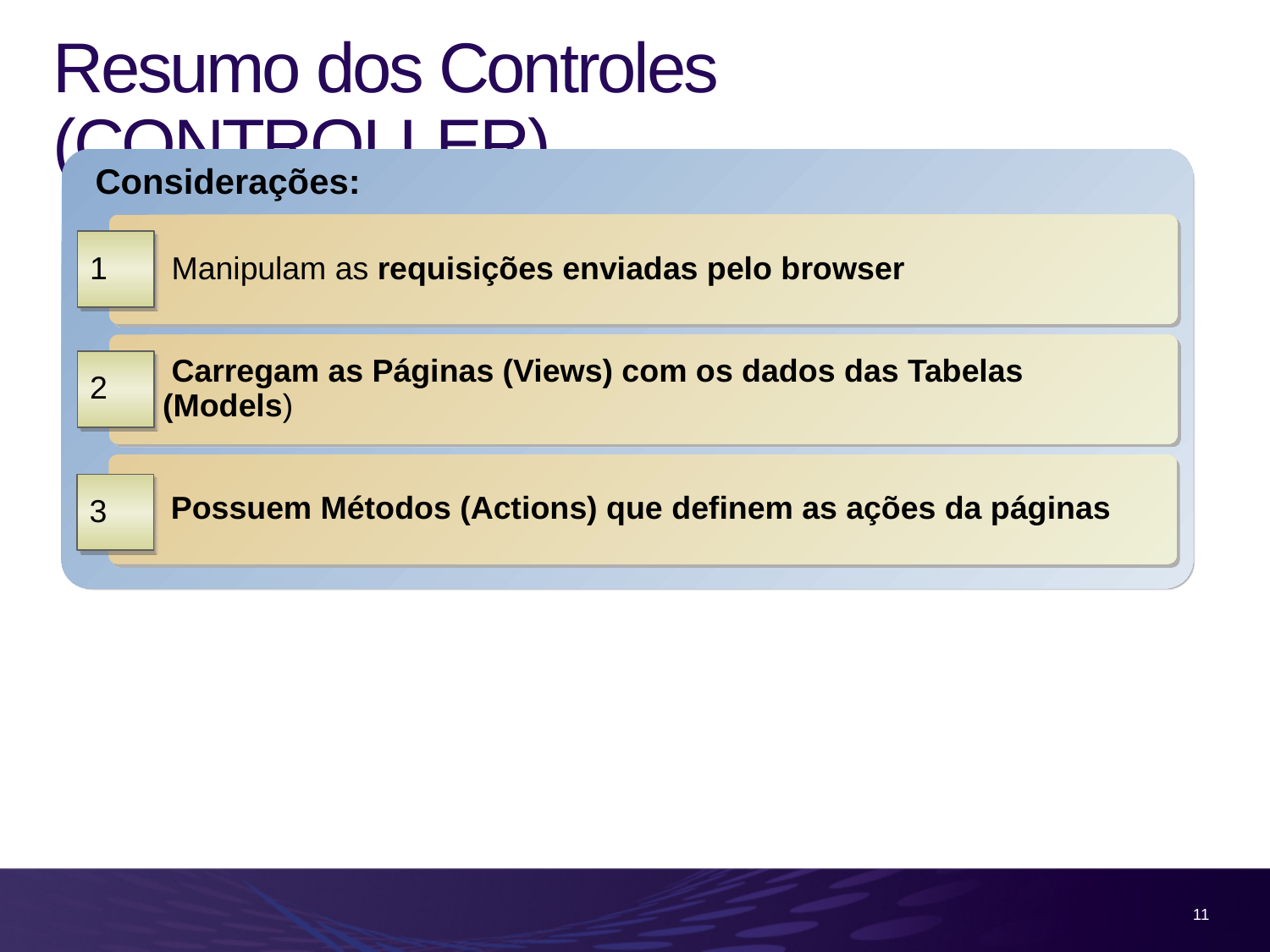

# Resumo dos Controles (CONTROLLER)
Considerações:

 Manipulam as requisições enviadas pelo browser
1
 Carregam as Páginas (Views) com os dados das Tabelas (Models)
2
 Possuem Métodos (Actions) que definem as ações da páginas
3
11